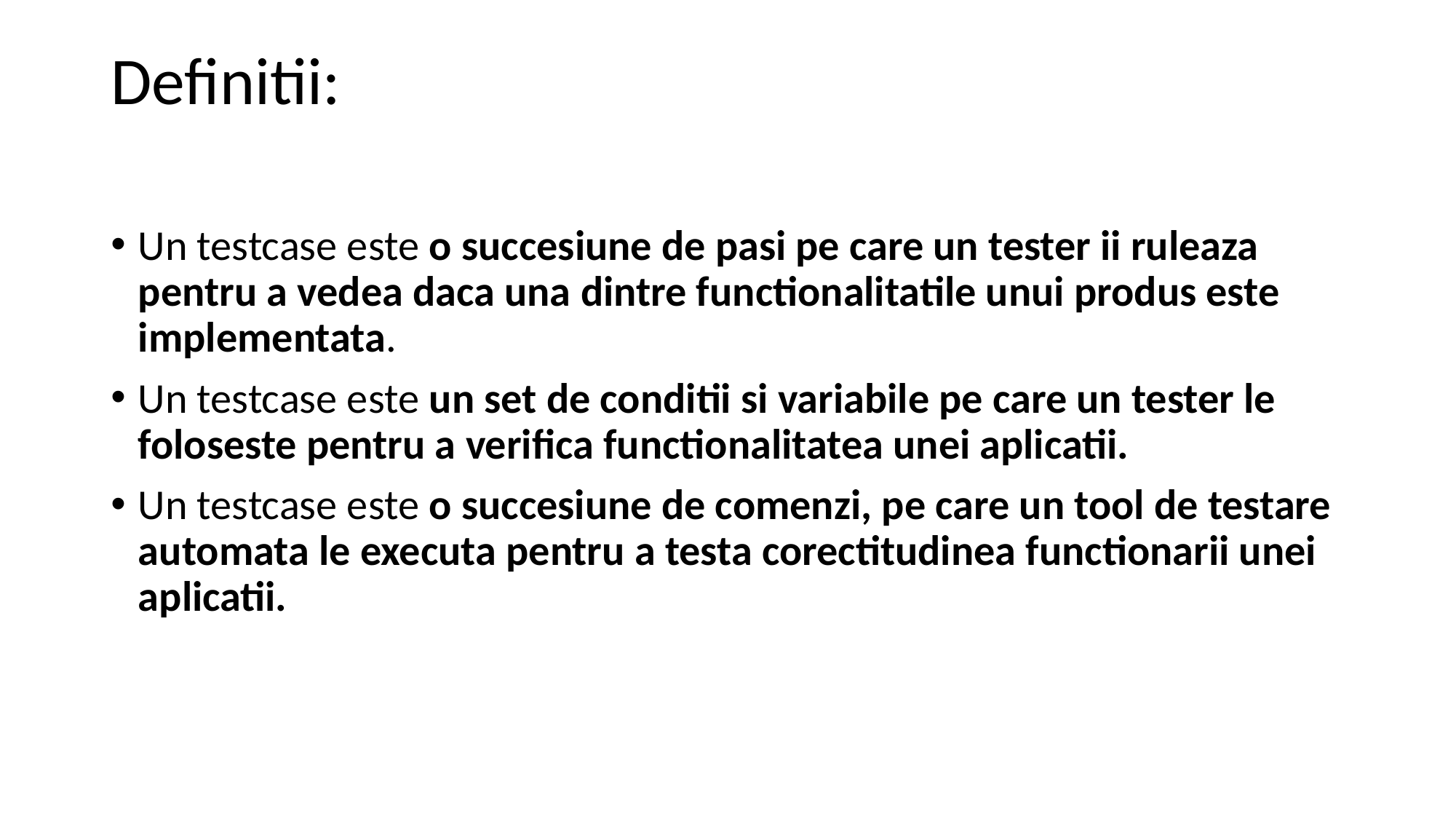

# Definitii:
Un testcase este o succesiune de pasi pe care un tester ii ruleaza pentru a vedea daca una dintre functionalitatile unui produs este implementata.
Un testcase este un set de conditii si variabile pe care un tester le foloseste pentru a verifica functionalitatea unei aplicatii.
Un testcase este o succesiune de comenzi, pe care un tool de testare automata le executa pentru a testa corectitudinea functionarii unei aplicatii.